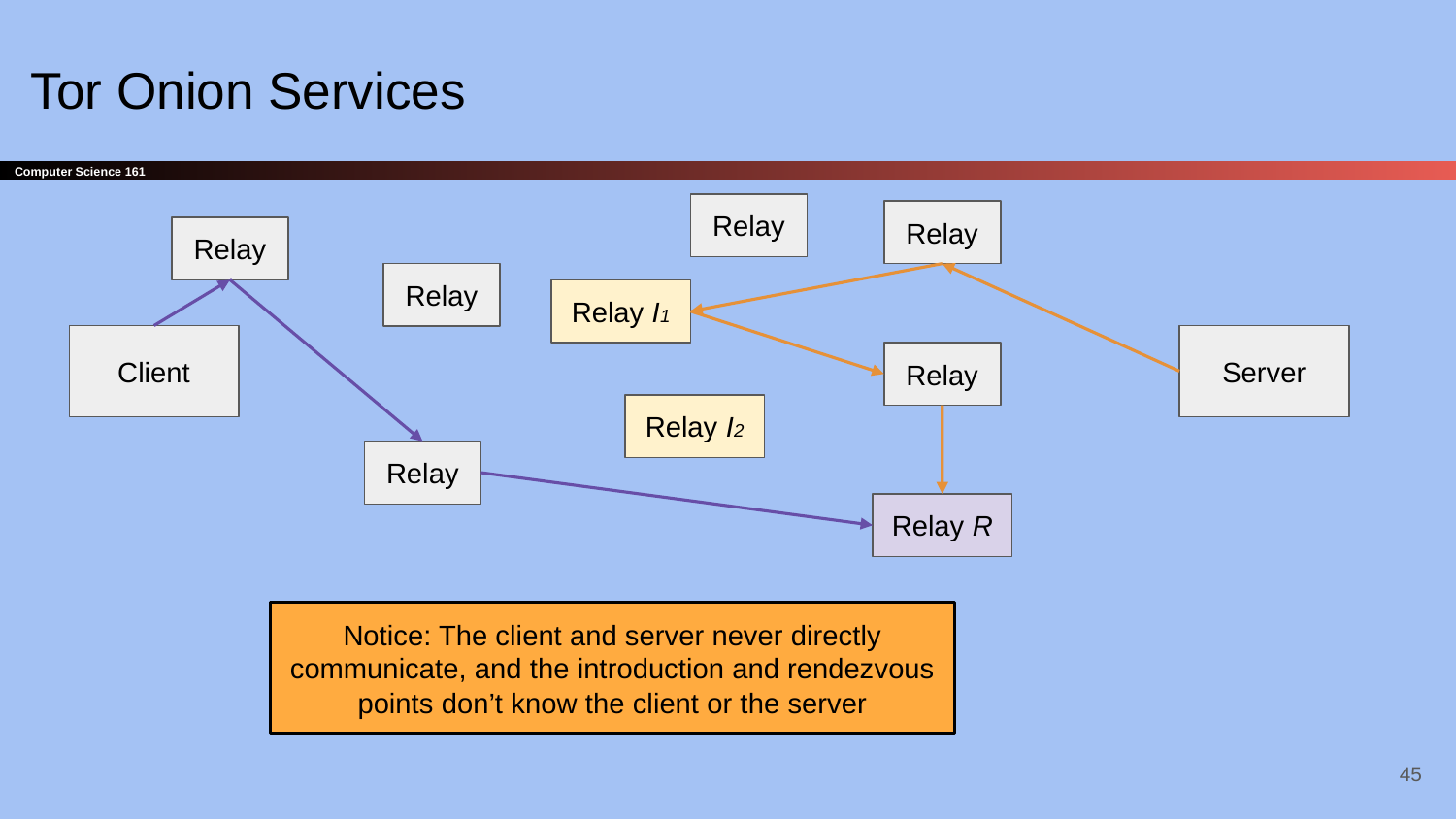

# Tor Onion Services
Relay
Relay
Relay
Relay
Relay I1
Client
Server
Relay
Relay I2
Relay
Relay R
Notice: The client and server never directly communicate, and the introduction and rendezvous points don’t know the client or the server
45